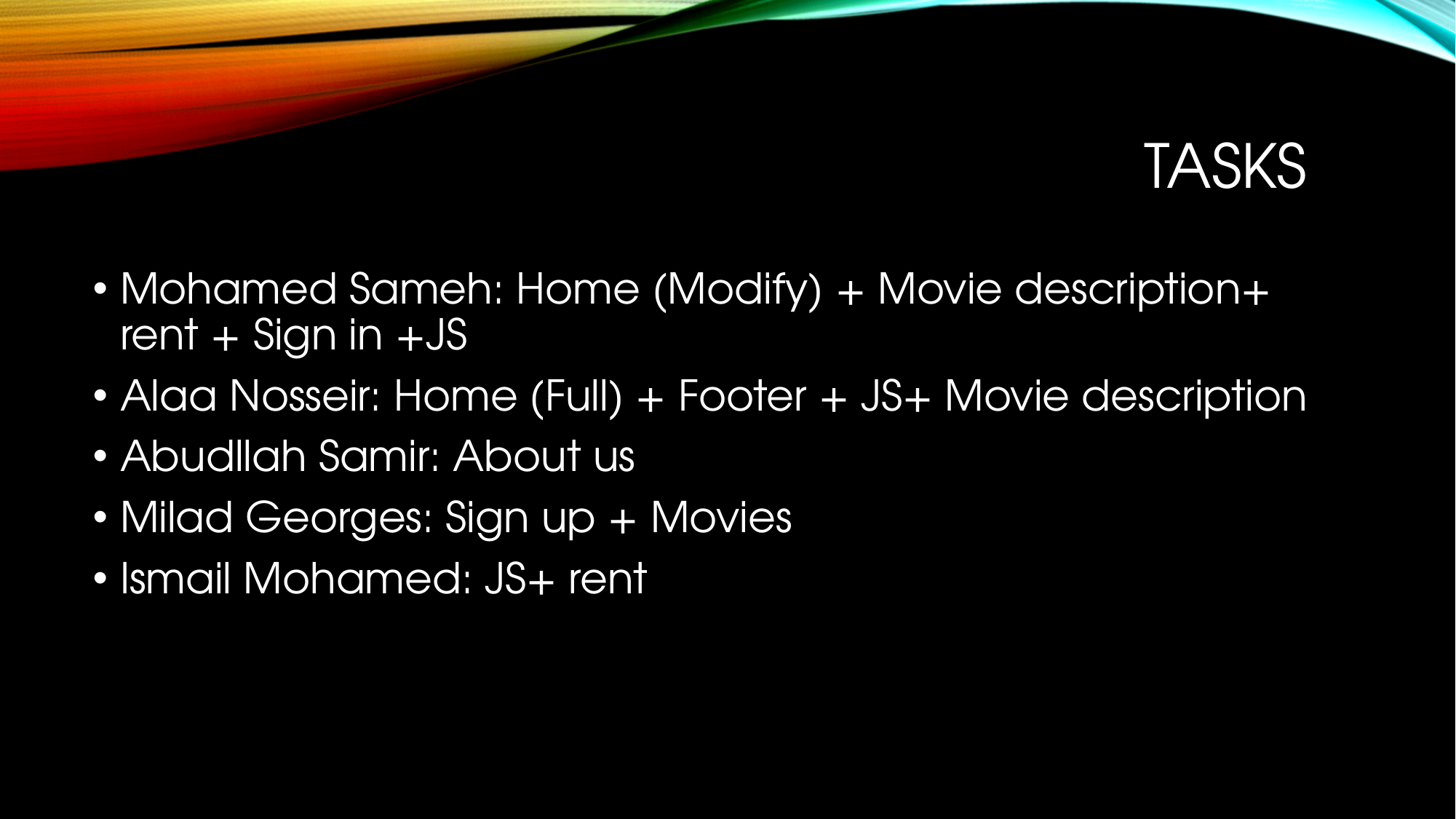

# Tasks
Mohamed Sameh: Home (Modify) + Movie description+ rent + Sign in +JS
Alaa Nosseir: Home (Full) + Footer + JS+ Movie description
Abudllah Samir: About us
Milad Georges: Sign up + Movies
Ismail Mohamed: JS+ rent